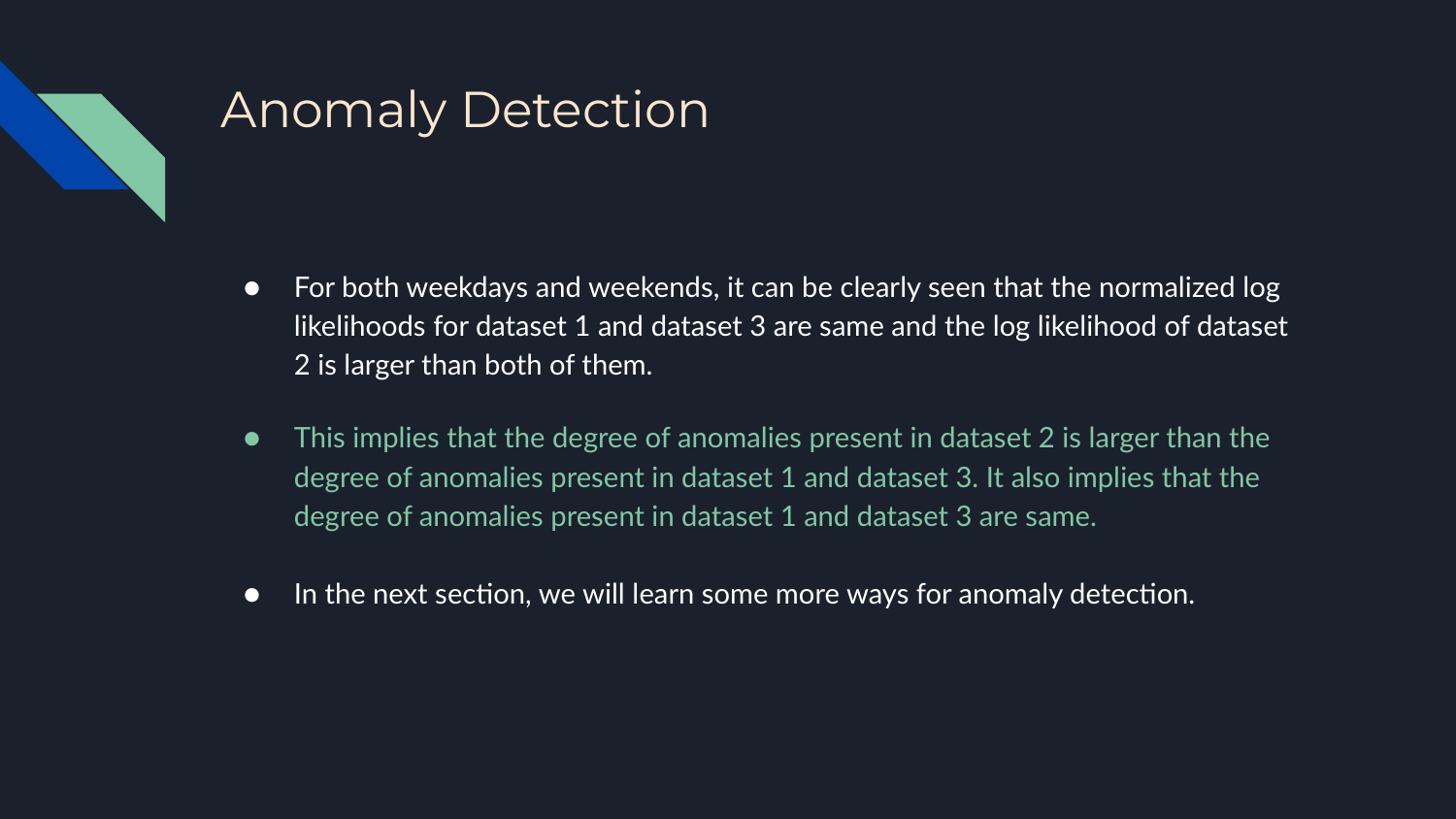

# Anomaly Detection
For both weekdays and weekends, it can be clearly seen that the normalized log likelihoods for dataset 1 and dataset 3 are same and the log likelihood of dataset 2 is larger than both of them.
This implies that the degree of anomalies present in dataset 2 is larger than the degree of anomalies present in dataset 1 and dataset 3. It also implies that the degree of anomalies present in dataset 1 and dataset 3 are same.
In the next section, we will learn some more ways for anomaly detection.